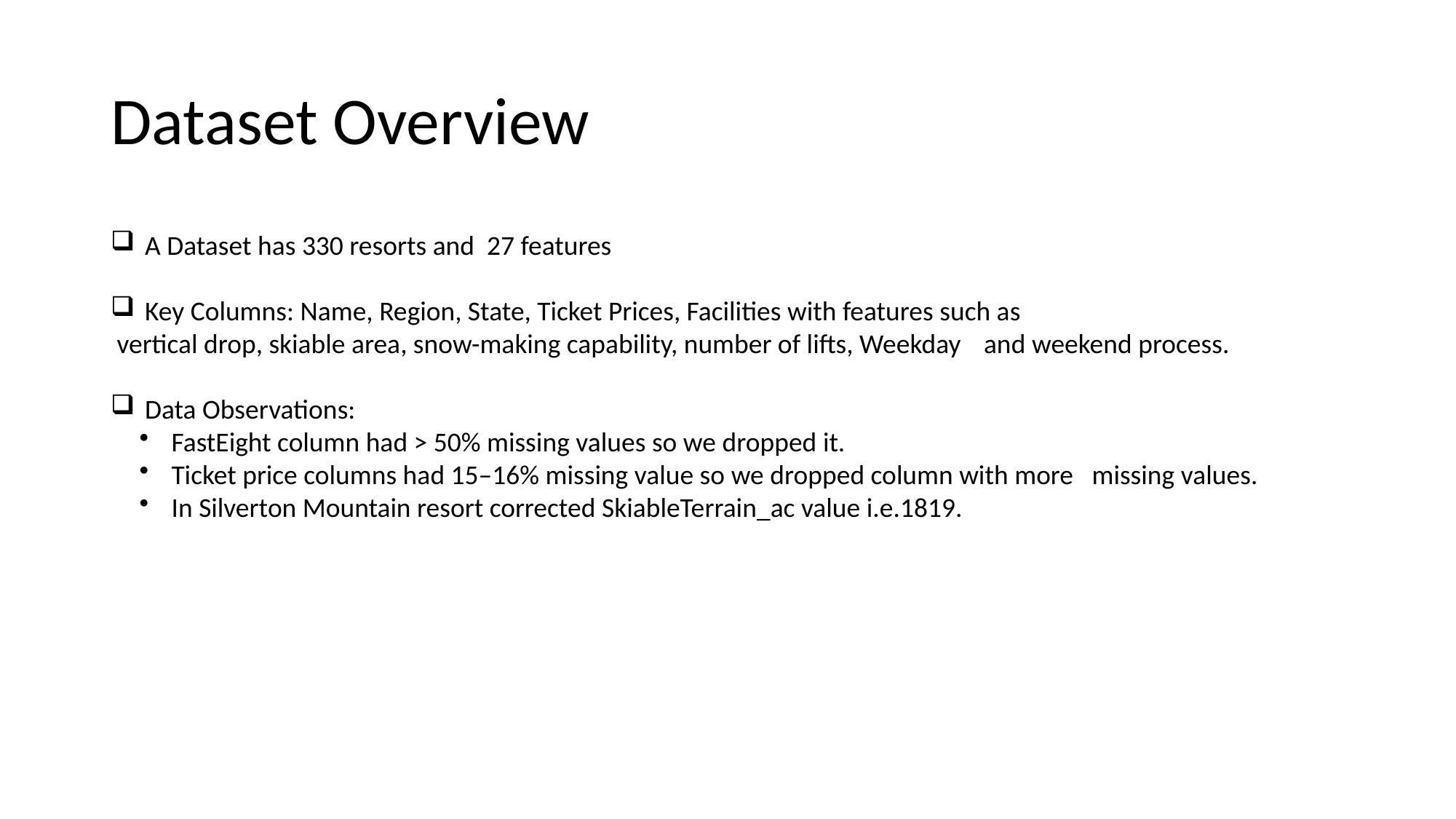

# Dataset Overview
A Dataset has 330 resorts and  27 features

Key Columns: Name, Region, State, Ticket Prices, Facilities with features such as
 vertical drop, skiable area, snow-making capability, number of lifts, Weekday 	and weekend process.

Data Observations:
 FastEight column had > 50% missing values so we dropped it.
 Ticket price columns had 15–16% missing value so we dropped column with more   missing values.
 In Silverton Mountain resort corrected SkiableTerrain_ac value i.e.1819.